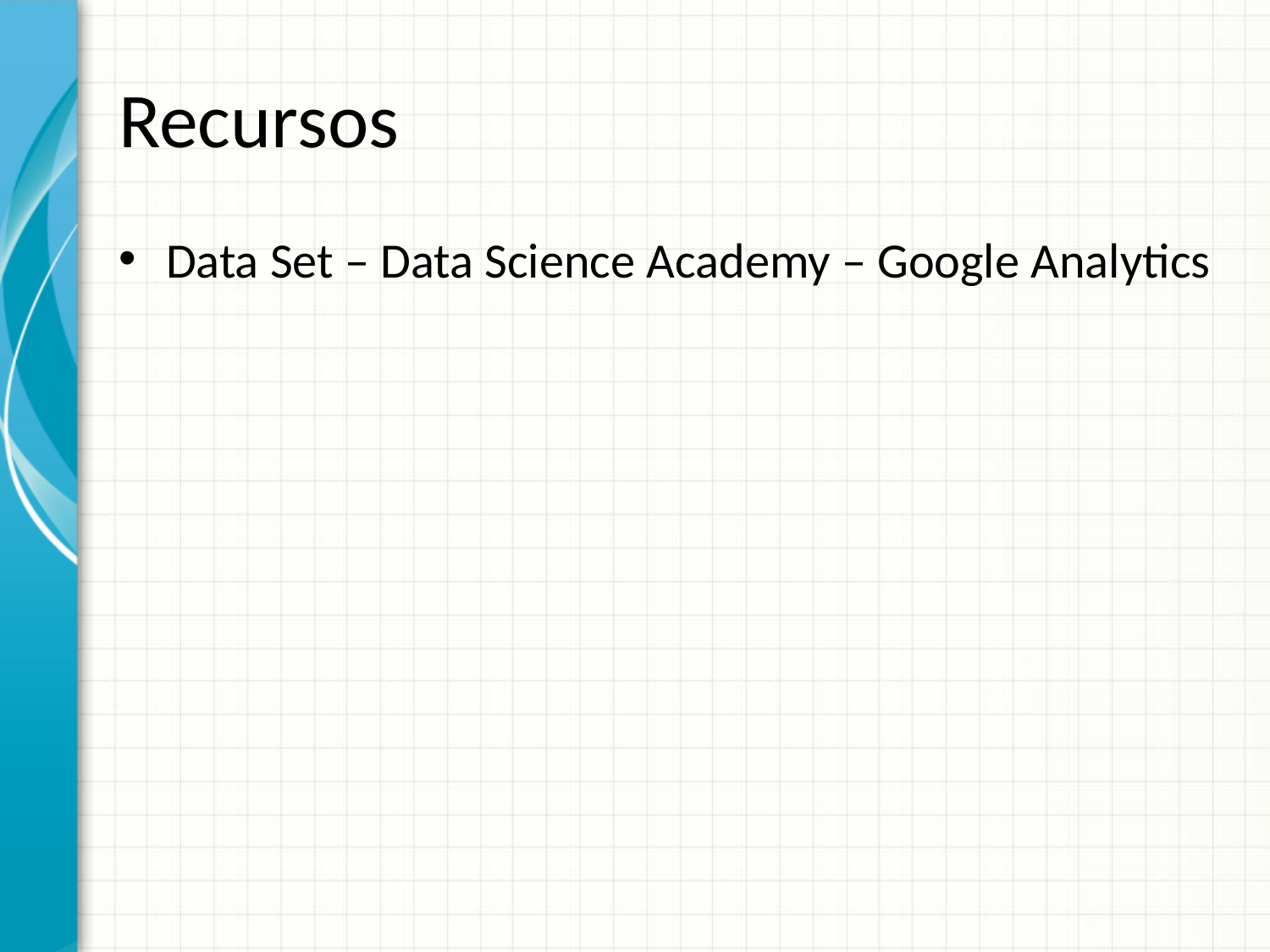

# Recursos
Data Set – Data Science Academy – Google Analytics